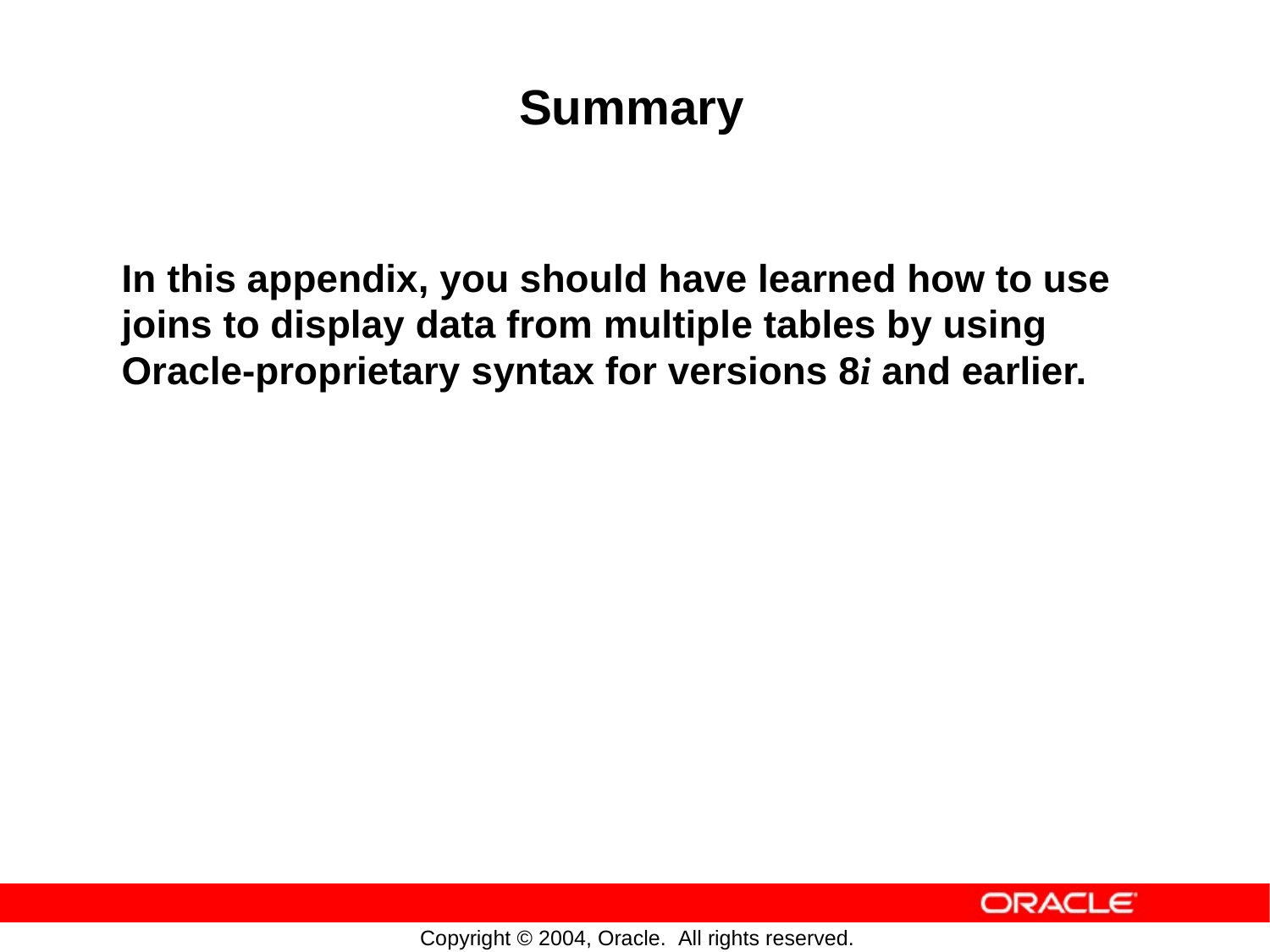

Summary
In this appendix, you should have learned how to use
joins to display data from
multiple tables by using
Oracle-proprietary
syntax
for versions
8i
and
earlier.

Copyright © 2004, Oracle.  All rights reserved.